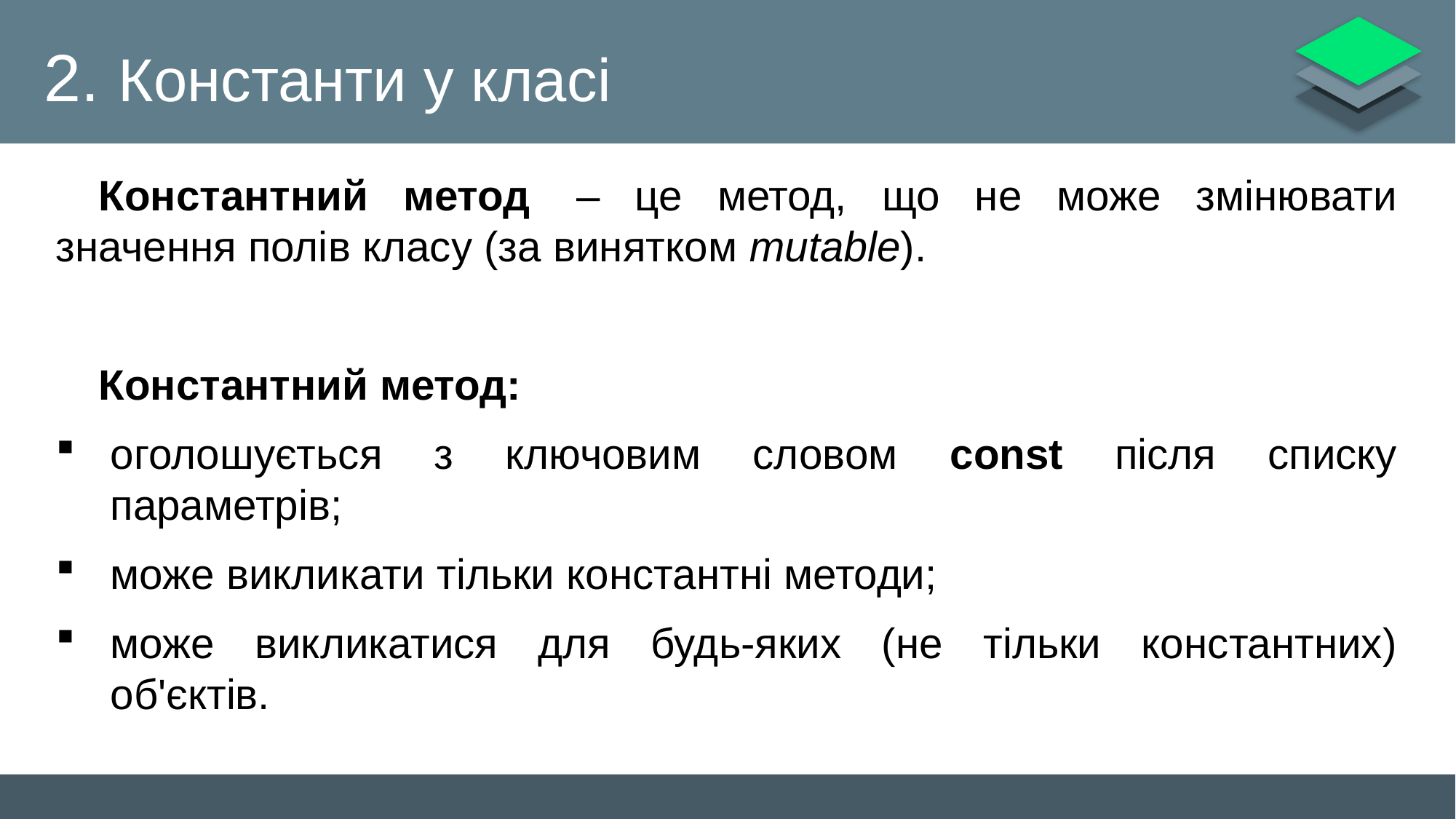

# 2. Константи у класі
Константний метод  – це метод, що не може змінювати значення полів класу (за винятком mutable).

Константний метод:
оголошується з ключовим словом const після списку параметрів;
може викликати тільки константні методи;
може викликатися для будь-яких (не тільки константних) об'єктів.